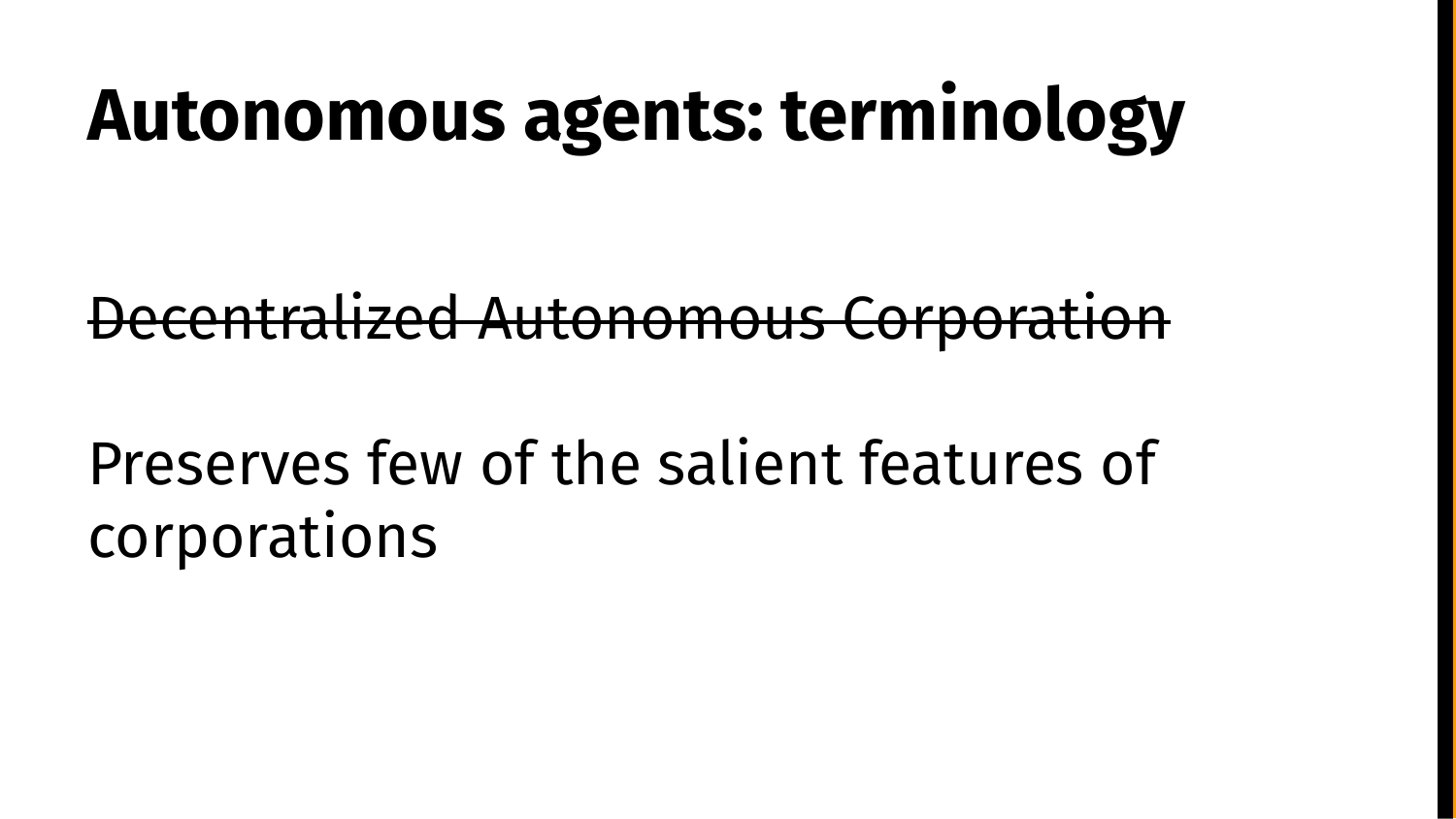

# Autonomous agents: terminology

Decentralized Autonomous Corporation

Preserves few of the salient features of corporations